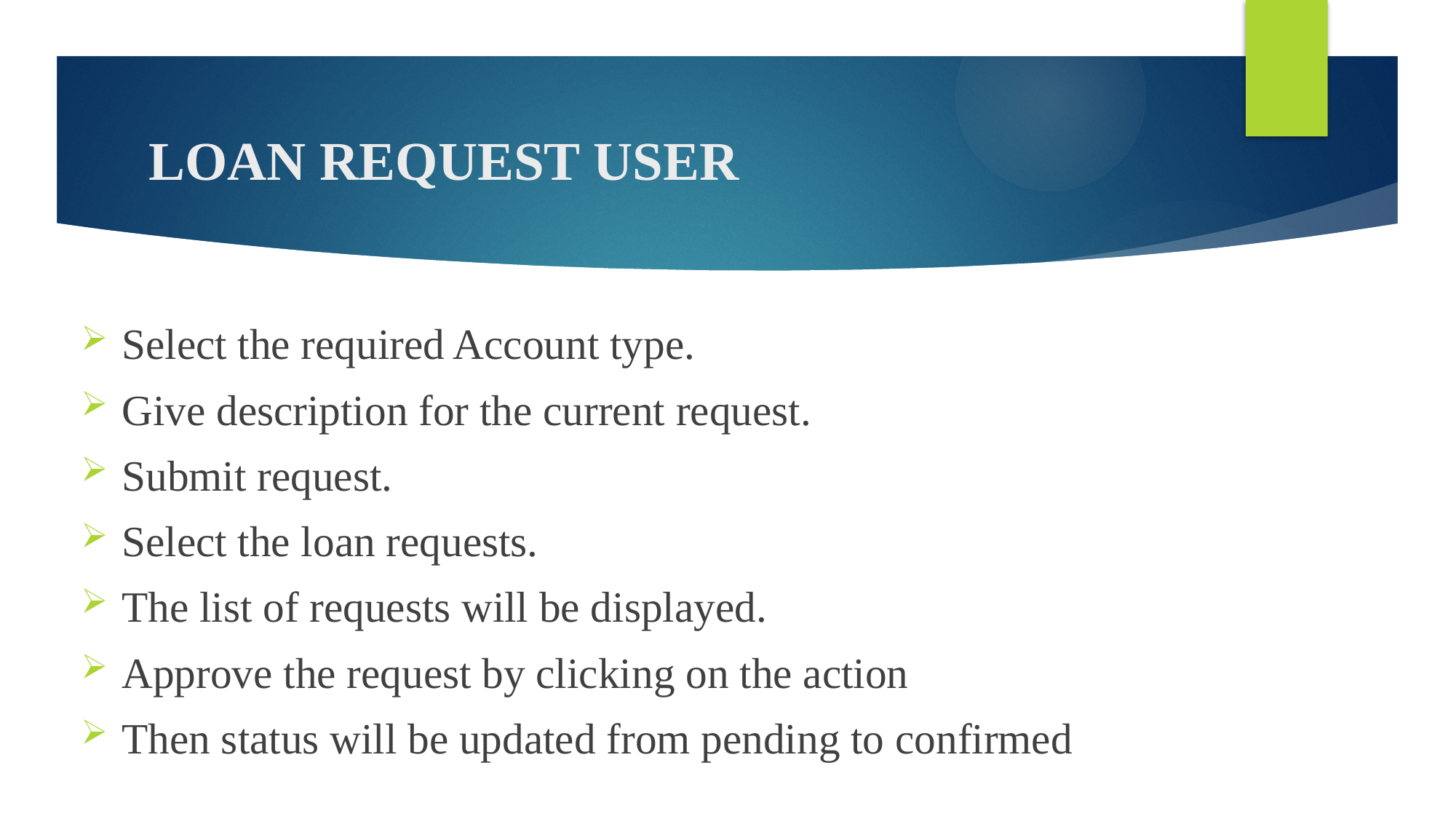

# LOAN REQUEST USER
Select the required Account type.
Give description for the current request.
Submit request.
Select the loan requests.
The list of requests will be displayed.
Approve the request by clicking on the action
Then status will be updated from pending to confirmed